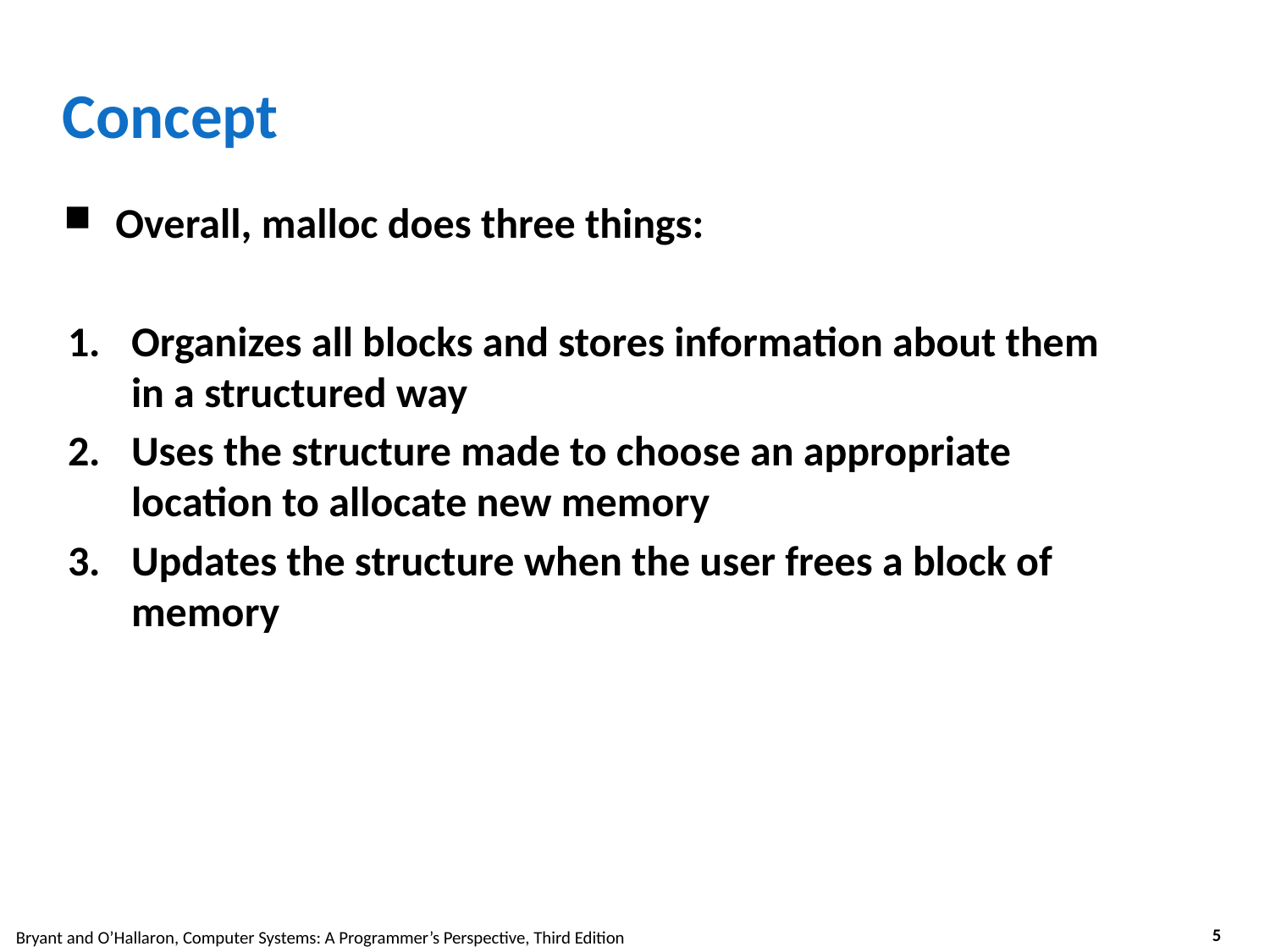

# Concept
Overall, malloc does three things:

Organizes all blocks and stores information about them in a structured way
Uses the structure made to choose an appropriate location to allocate new memory
Updates the structure when the user frees a block of memory